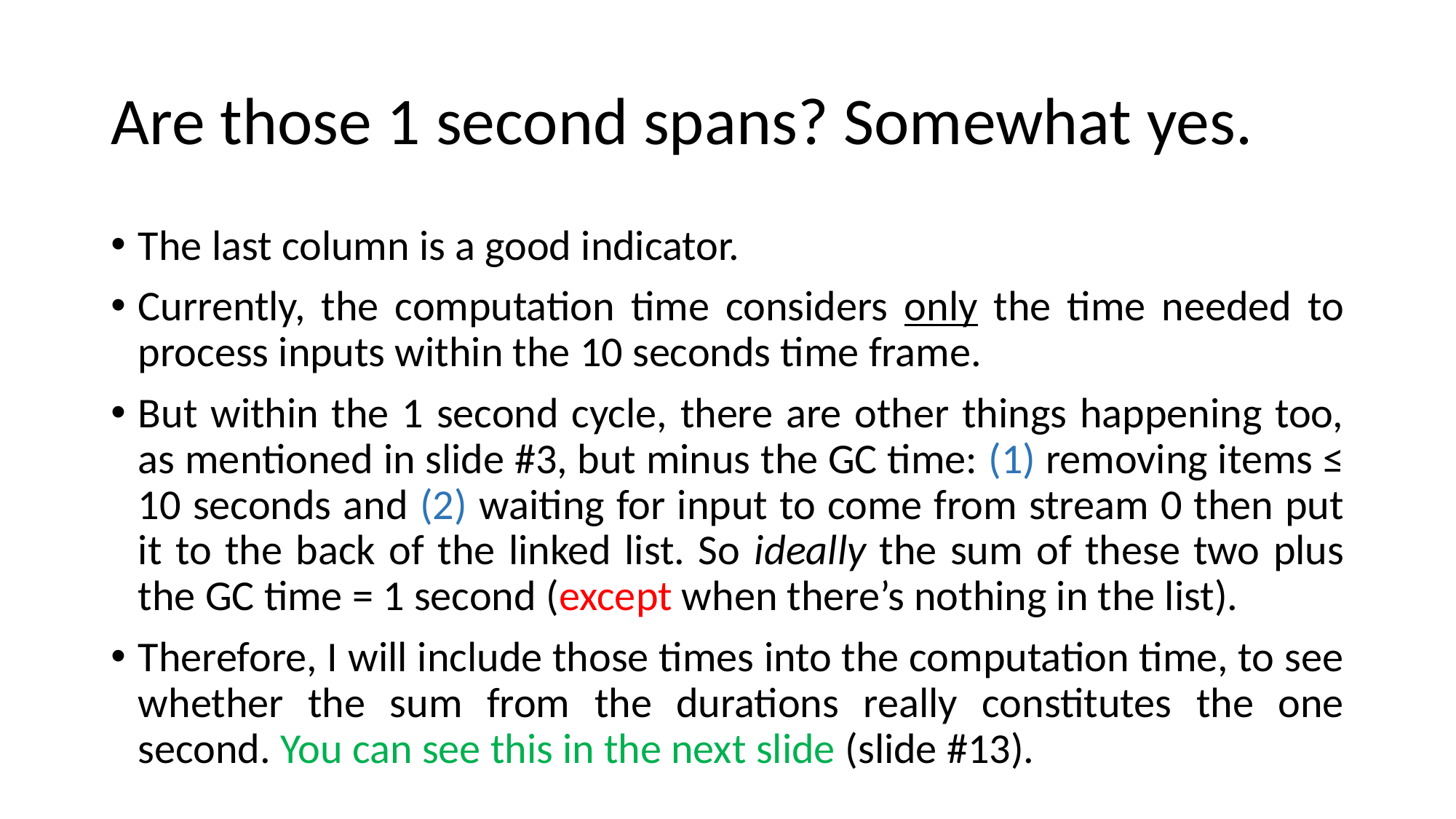

# Are those 1 second spans? Somewhat yes.
The last column is a good indicator.
Currently, the computation time considers only the time needed to process inputs within the 10 seconds time frame.
But within the 1 second cycle, there are other things happening too, as mentioned in slide #3, but minus the GC time: (1) removing items ≤ 10 seconds and (2) waiting for input to come from stream 0 then put it to the back of the linked list. So ideally the sum of these two plus the GC time = 1 second (except when there’s nothing in the list).
Therefore, I will include those times into the computation time, to see whether the sum from the durations really constitutes the one second. You can see this in the next slide (slide #13).